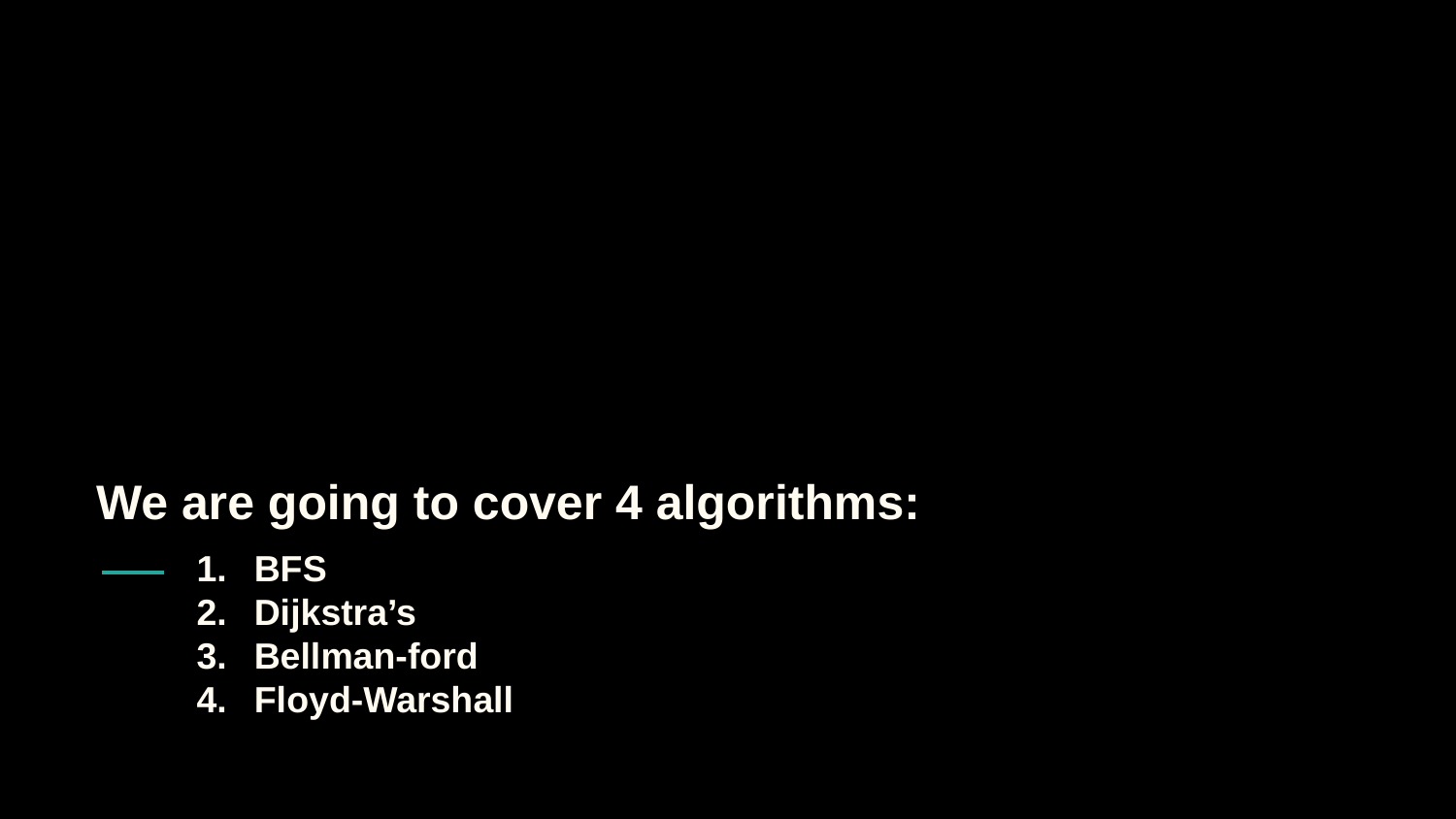

# We are going to cover 4 algorithms:
BFS
Dijkstra’s
Bellman-ford
Floyd-Warshall